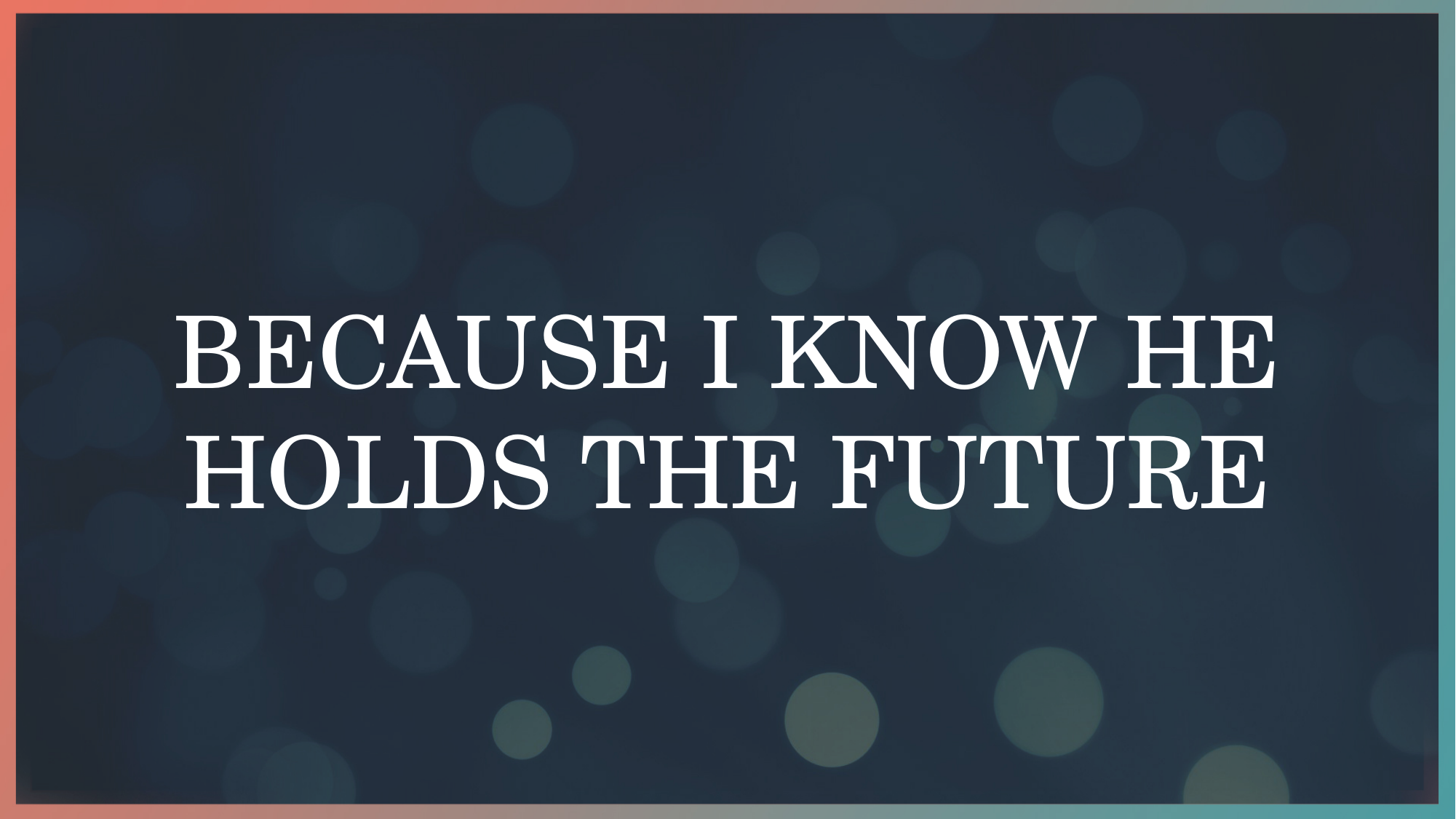

BECAUSE I KNOW HE HOLDS THE FUTURE